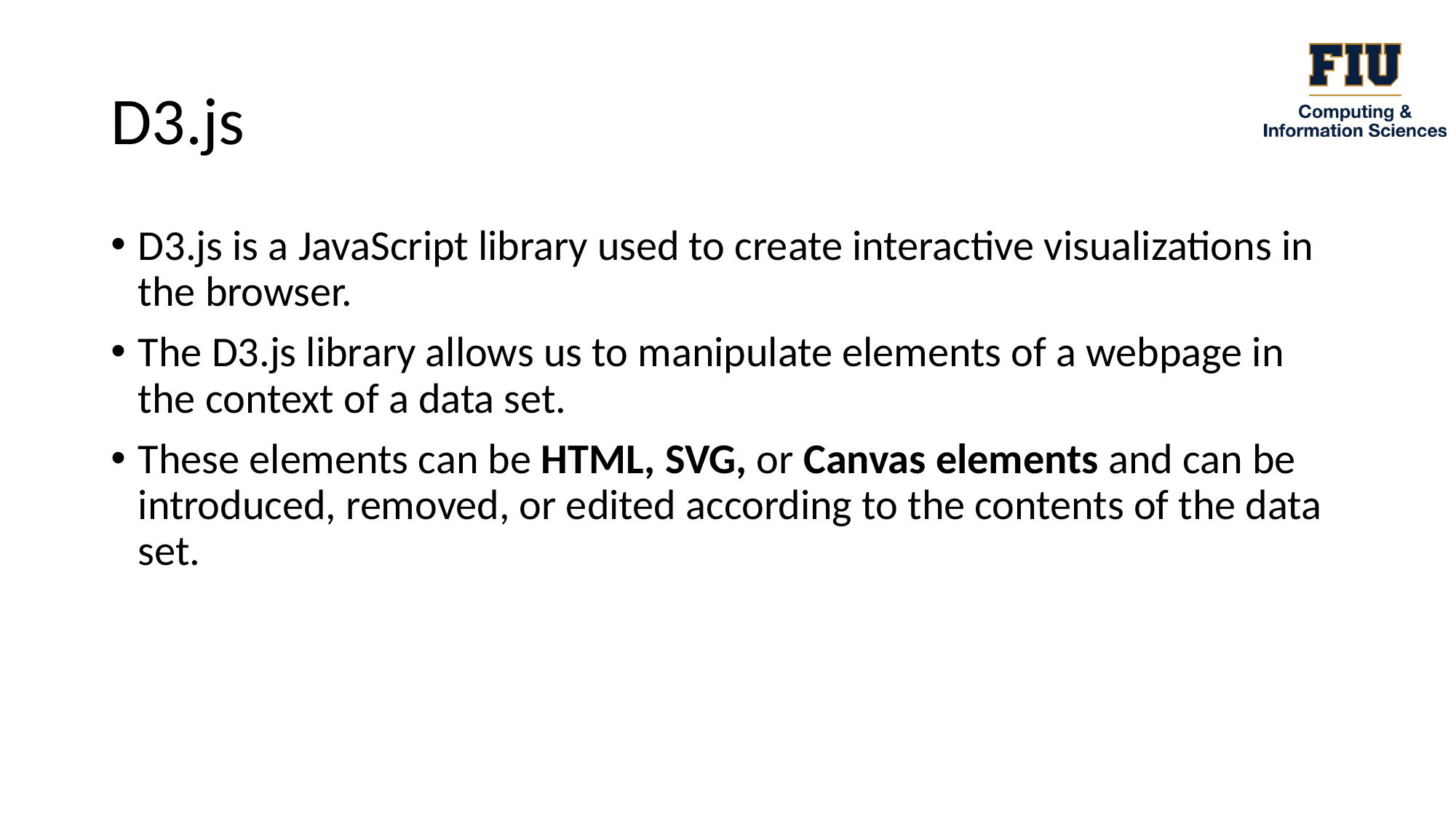

# D3.js
D3.js is a JavaScript library used to create interactive visualizations in the browser.
The D3.js library allows us to manipulate elements of a webpage in the context of a data set.
These elements can be HTML, SVG, or Canvas elements and can be introduced, removed, or edited according to the contents of the data set.